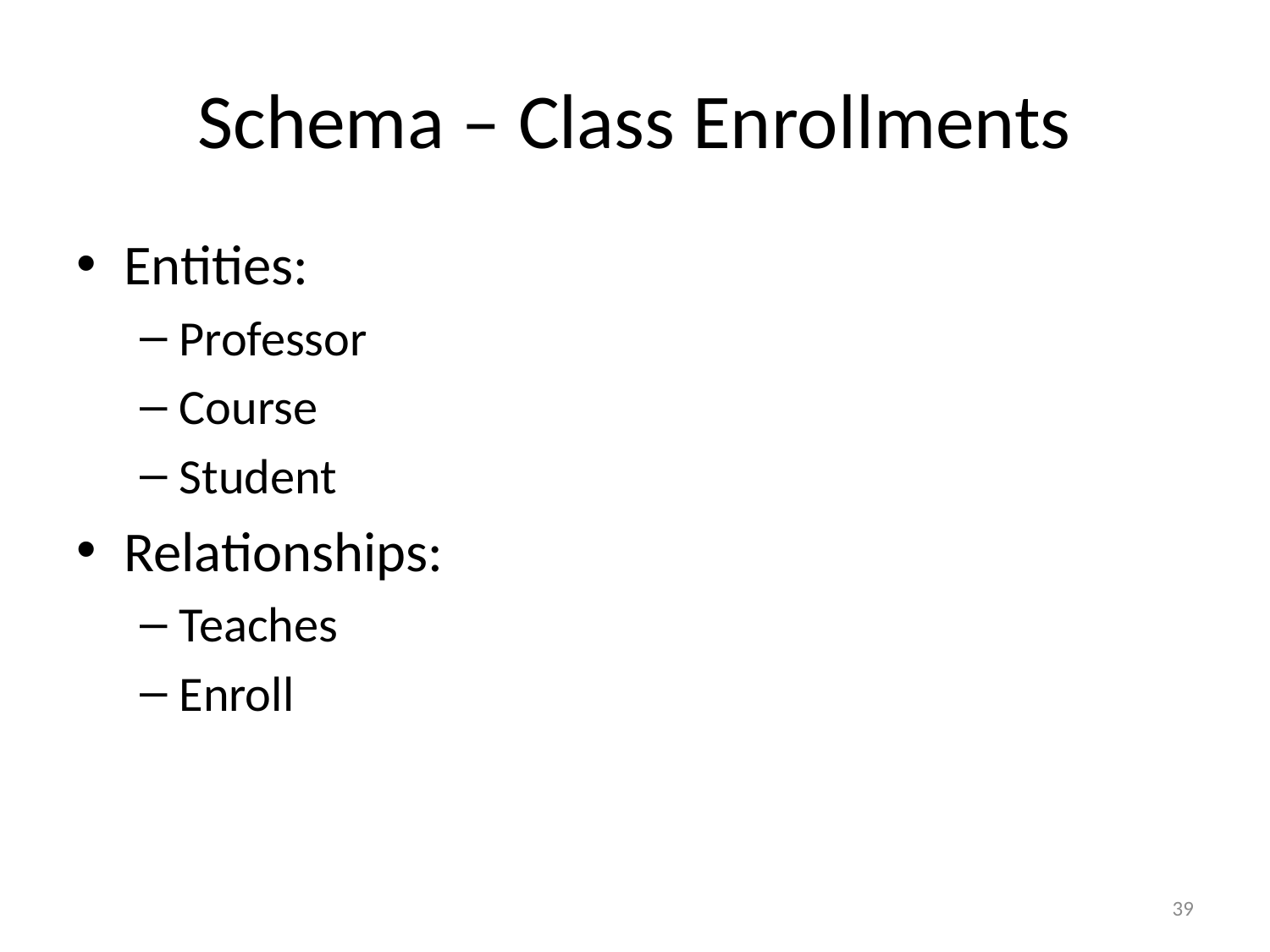

# Schema – Class Enrollments
Entities:
Professor
Course
Student
Relationships:
Teaches
Enroll
39